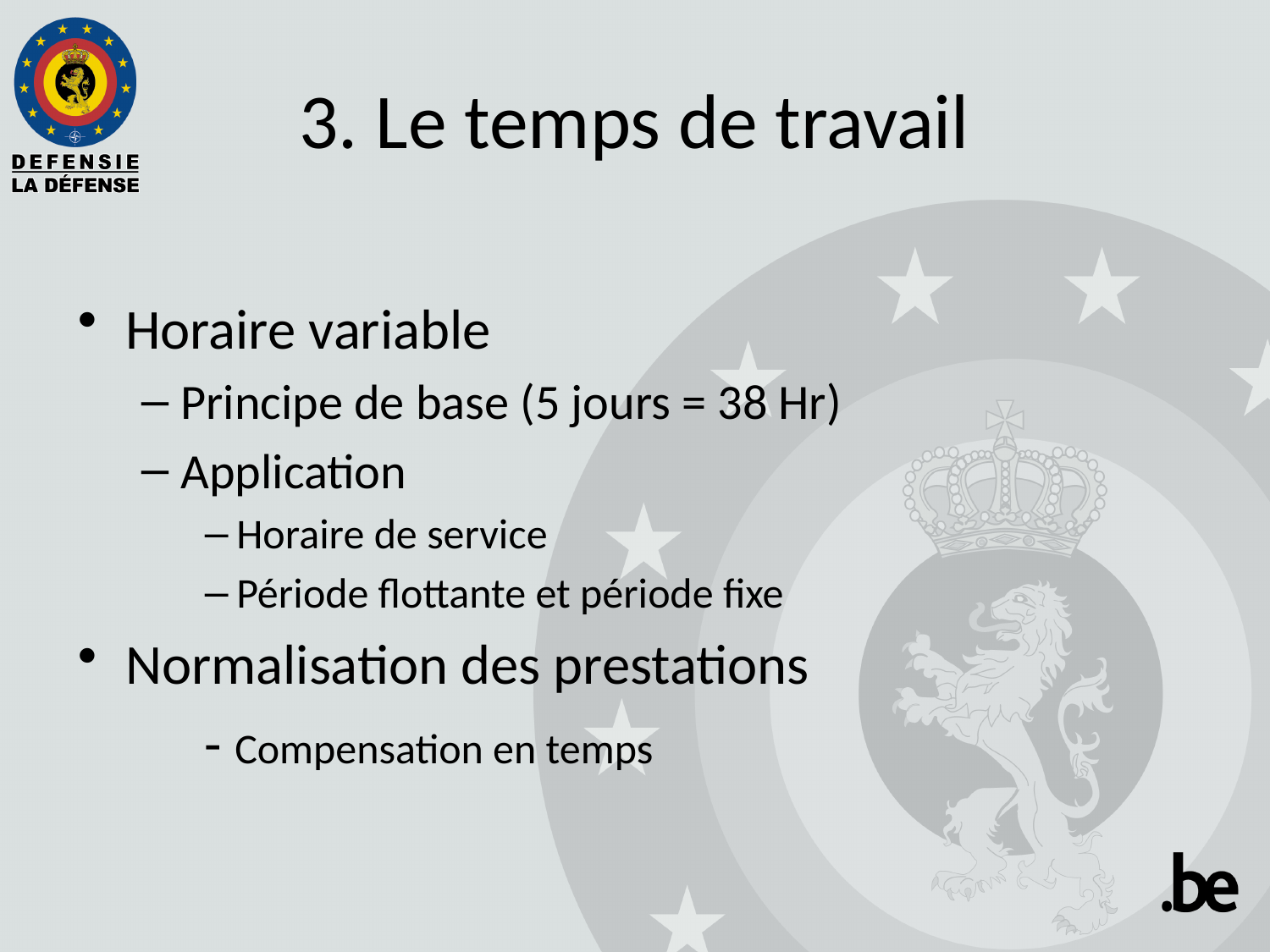

3. Le temps de travail
Horaire variable
Principe de base (5 jours = 38 Hr)
Application
Horaire de service
Période flottante et période fixe
Normalisation des prestations
          - Compensation en temps

13